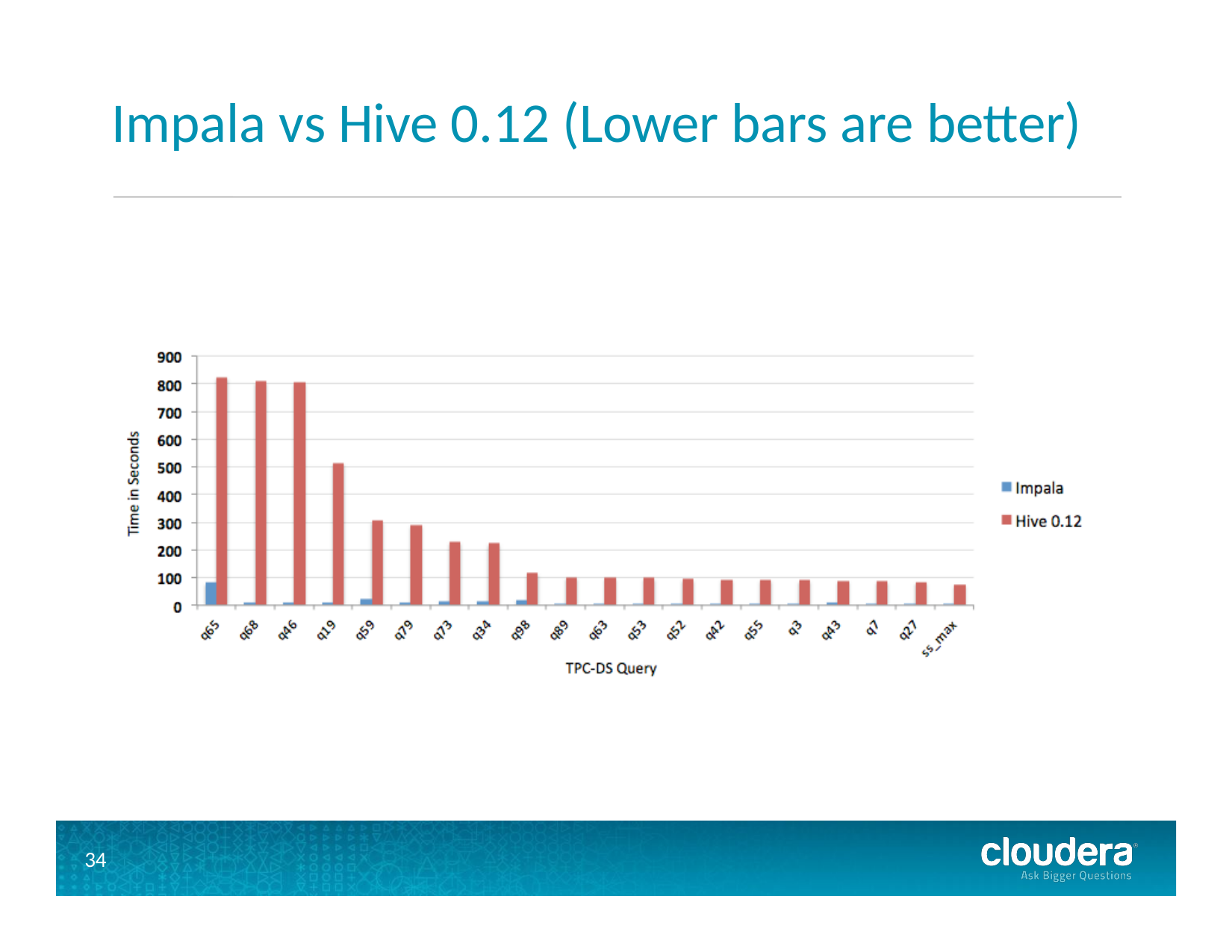

# Impala vs Hive 0.12 (Lower bars are better)

34